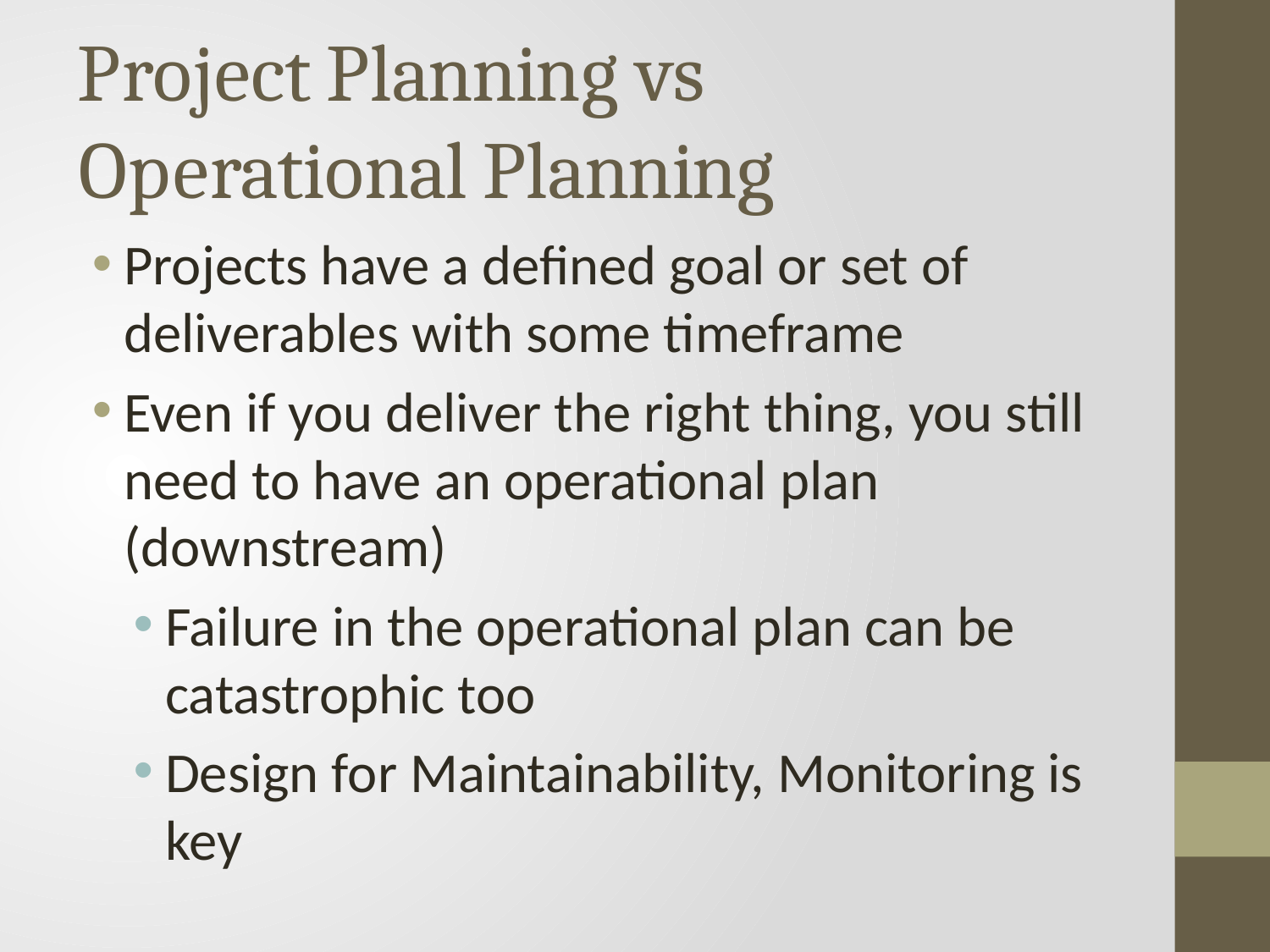

# Project Planning vs Operational Planning
Projects have a defined goal or set of deliverables with some timeframe
Even if you deliver the right thing, you still need to have an operational plan (downstream)
Failure in the operational plan can be catastrophic too
Design for Maintainability, Monitoring is key